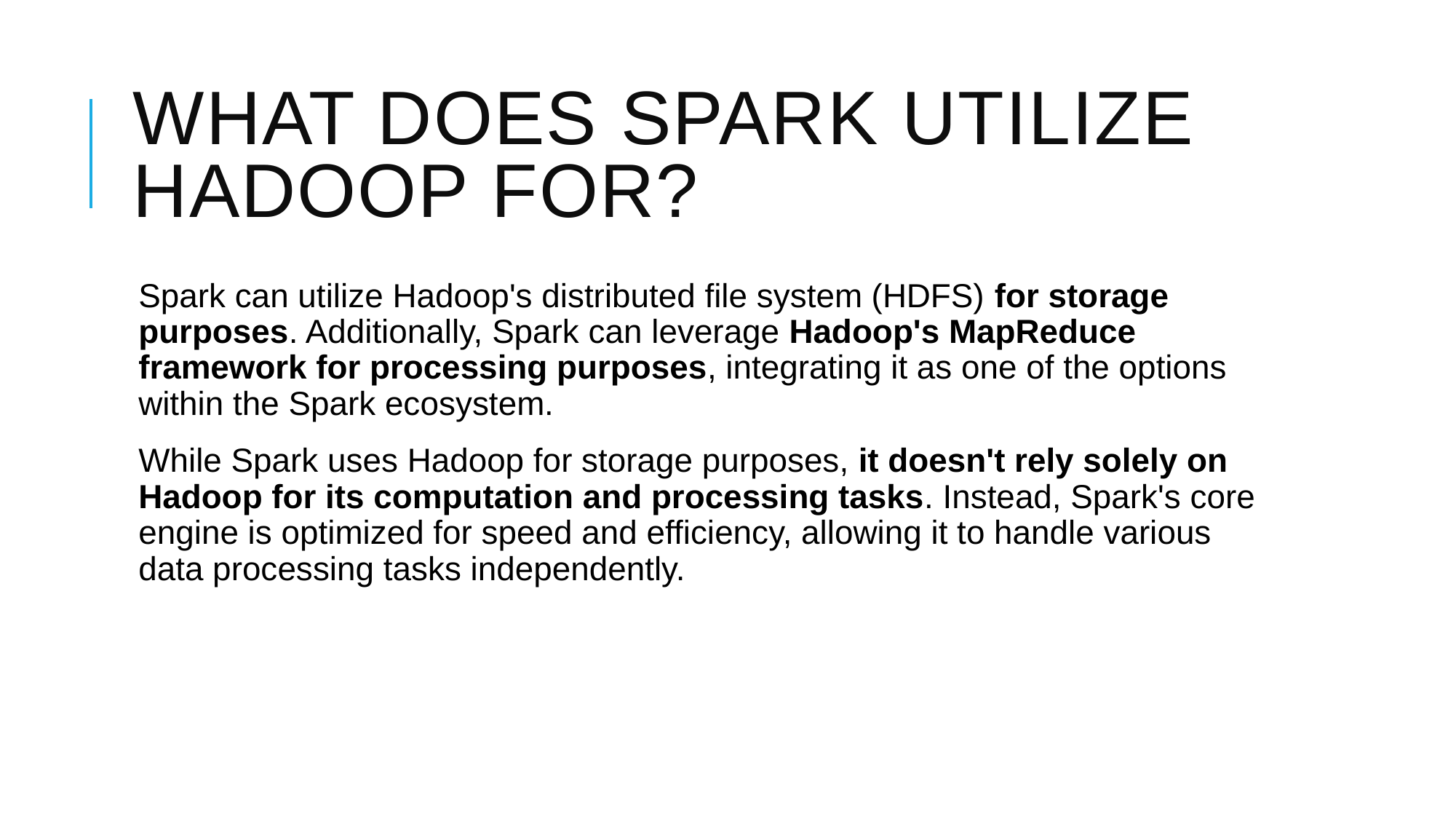

# What does spark utilize Hadoop for?
Spark can utilize Hadoop's distributed file system (HDFS) for storage purposes. Additionally, Spark can leverage Hadoop's MapReduce framework for processing purposes, integrating it as one of the options within the Spark ecosystem.
While Spark uses Hadoop for storage purposes, it doesn't rely solely on Hadoop for its computation and processing tasks. Instead, Spark's core engine is optimized for speed and efficiency, allowing it to handle various data processing tasks independently.